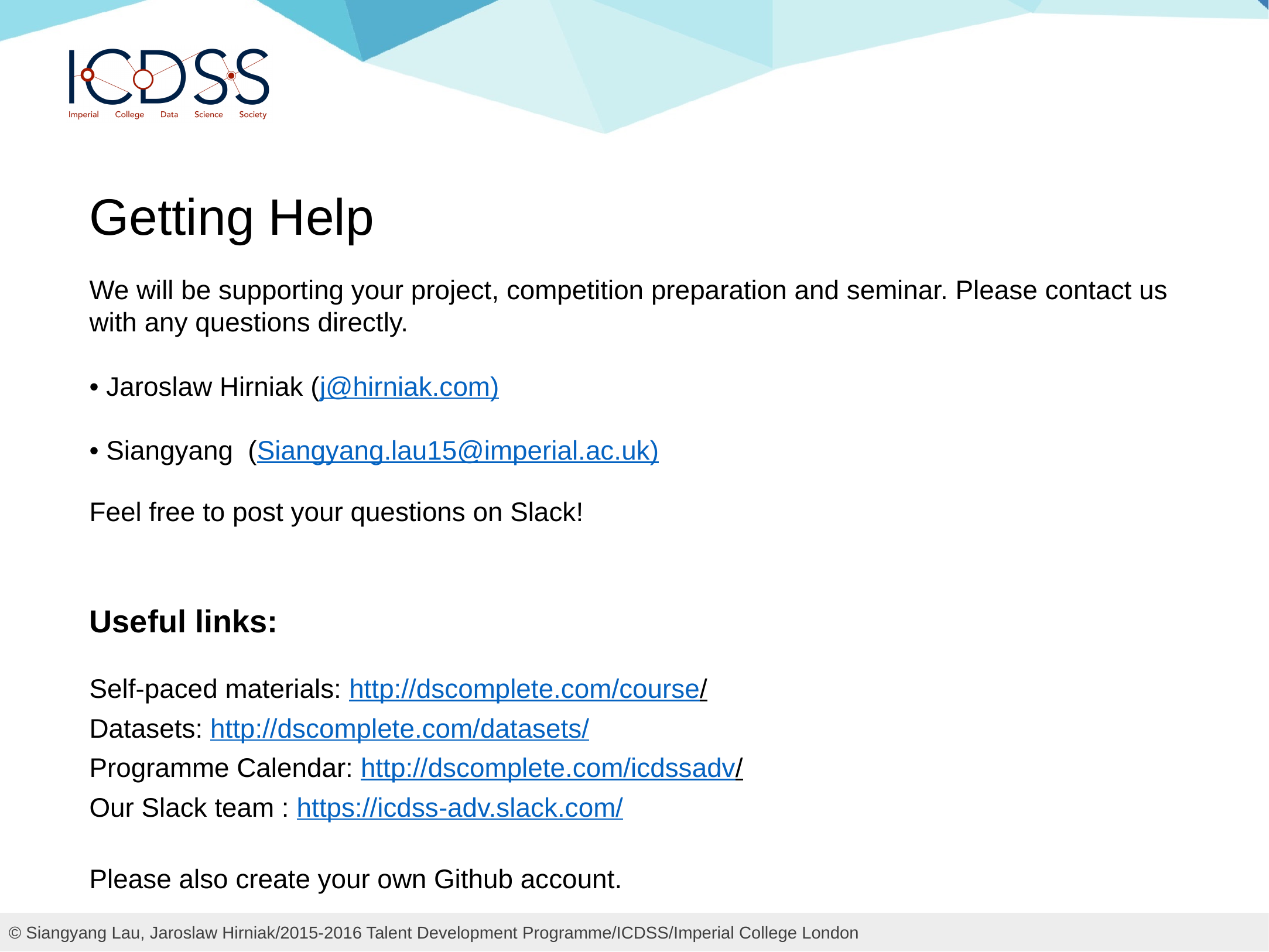

Getting Help
We will be supporting your project, competition preparation and seminar. Please contact us with any questions directly.

• Jaroslaw Hirniak (j@hirniak.com)

• Siangyang  (Siangyang.lau15@imperial.ac.uk)
Feel free to post your questions on Slack!
Useful links:

Self-paced materials: http://dscomplete.com/course/
Datasets: http://dscomplete.com/datasets/
Programme Calendar: http://dscomplete.com/icdssadv/
Our Slack team : https://icdss-adv.slack.com/

Please also create your own Github account.